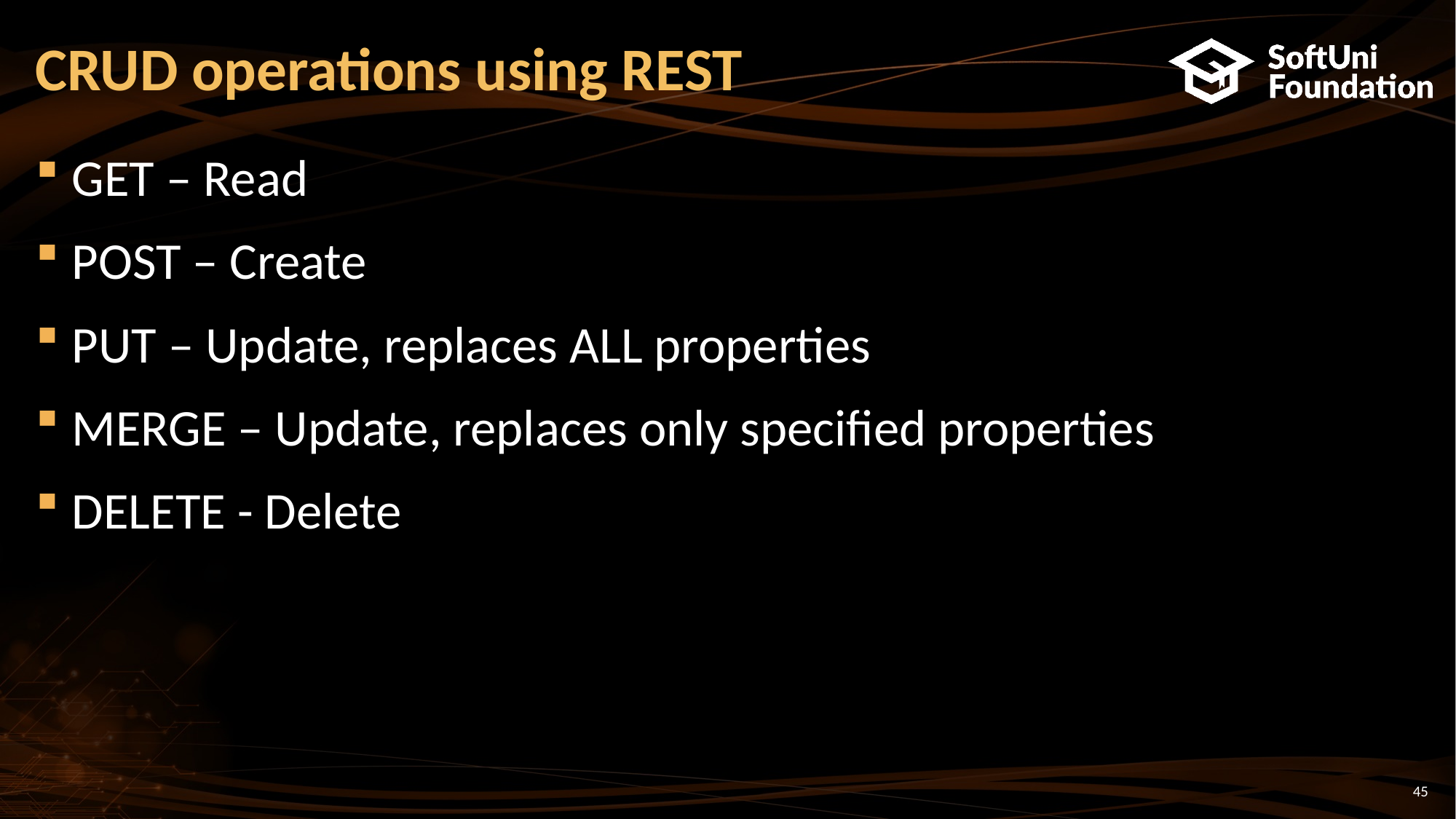

# CRUD operations using REST
GET – Read
POST – Create
PUT – Update, replaces ALL properties
MERGE – Update, replaces only specified properties
DELETE - Delete
45